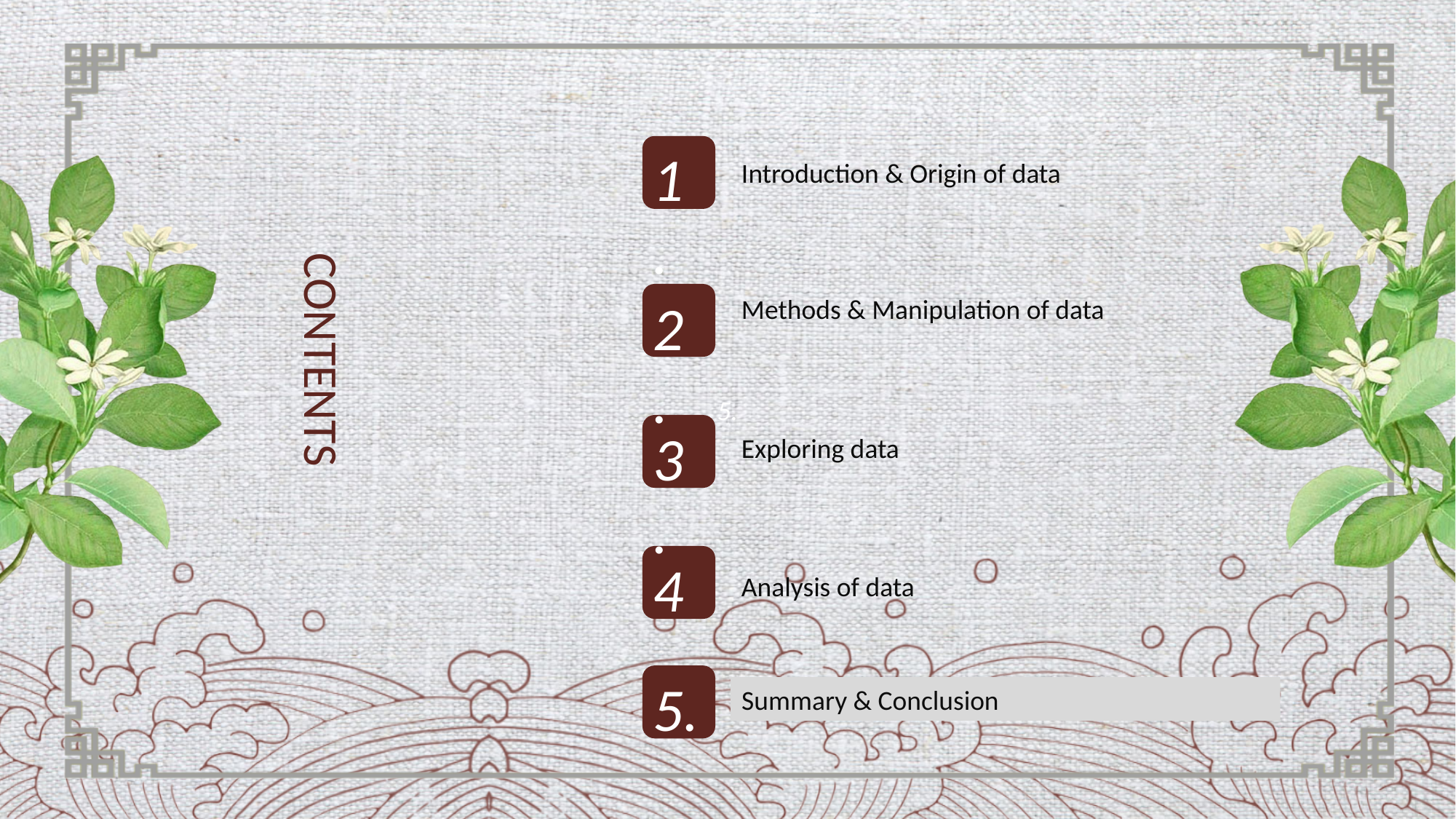

1.

Introduction & Origin of data

2.
Methods & Manipulation of data

CONTENTS
5.

3.
Exploring data

4.
Analysis of data

5.
Summary & Conclusion